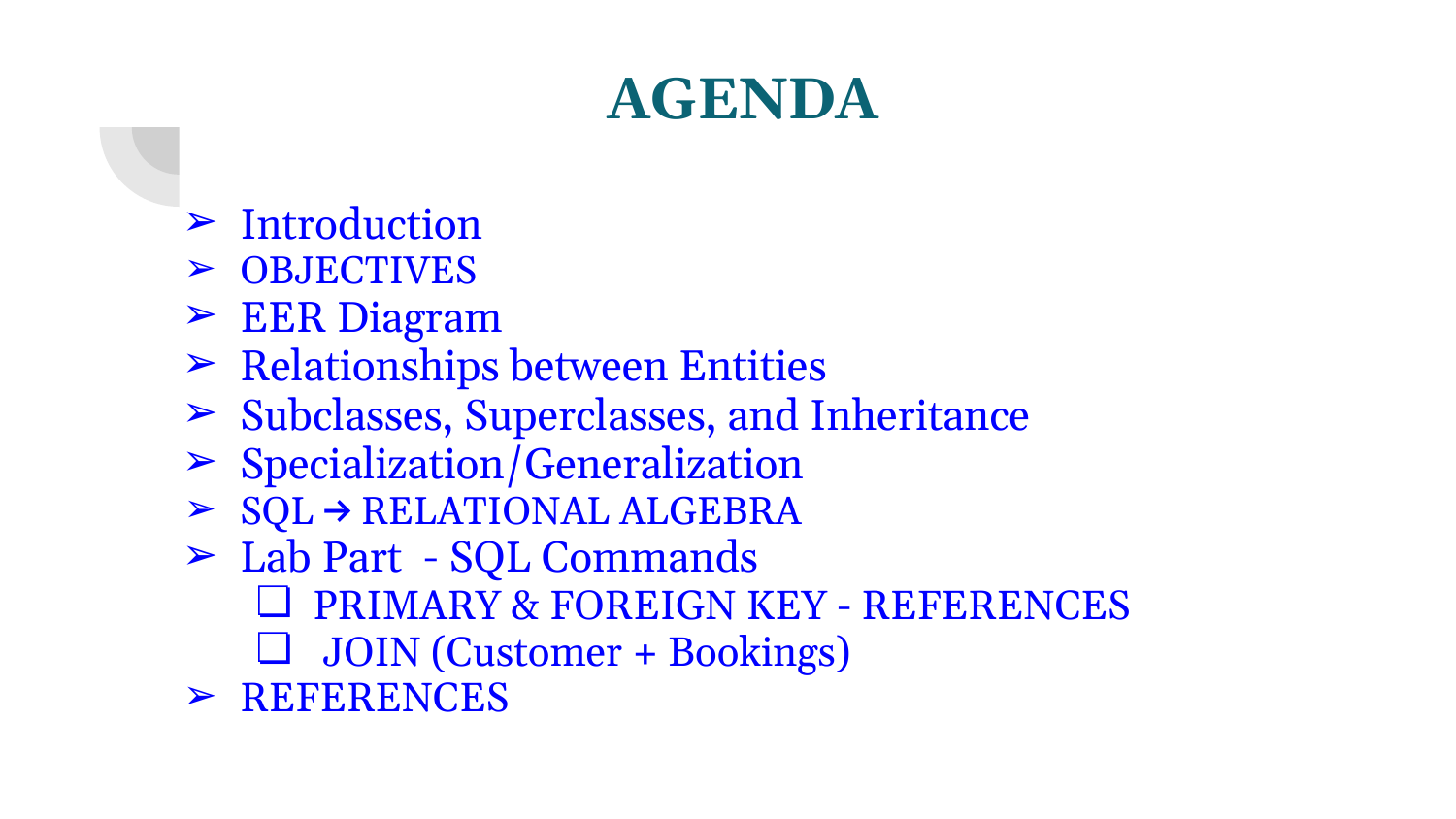

# AGENDA
Introduction
OBJECTIVES
EER Diagram
Relationships between Entities
Subclasses, Superclasses, and Inheritance
Specialization/Generalization
SQL → RELATIONAL ALGEBRA
Lab Part  - SQL Commands
PRIMARY & FOREIGN KEY - REFERENCES
 JOIN (Customer + Bookings)
REFERENCES